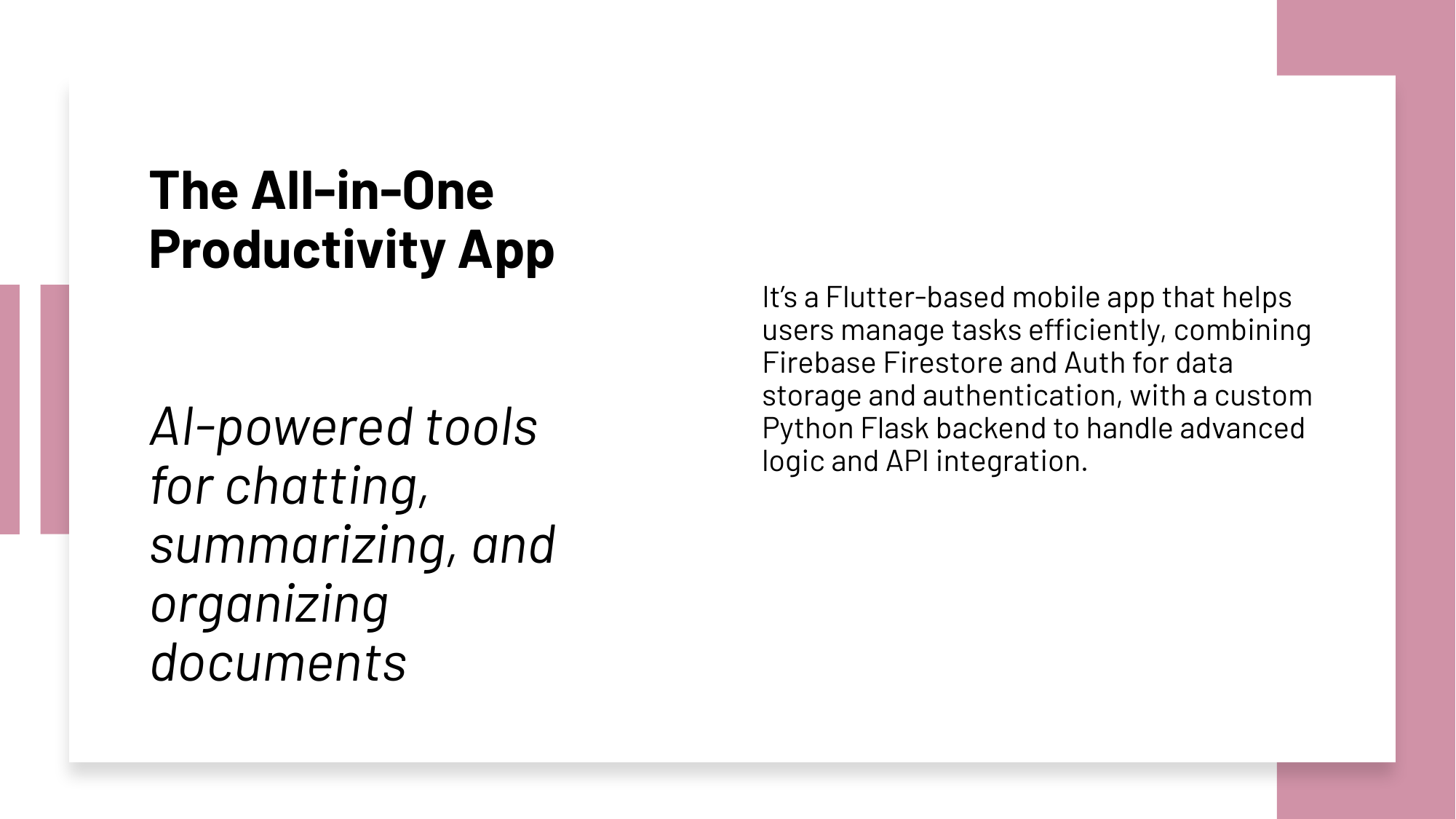

# The All-in-One Productivity App AI-powered tools for chatting, summarizing, and organizing documents
It’s a Flutter-based mobile app that helps users manage tasks efficiently, combining Firebase Firestore and Auth for data storage and authentication, with a custom Python Flask backend to handle advanced logic and API integration.